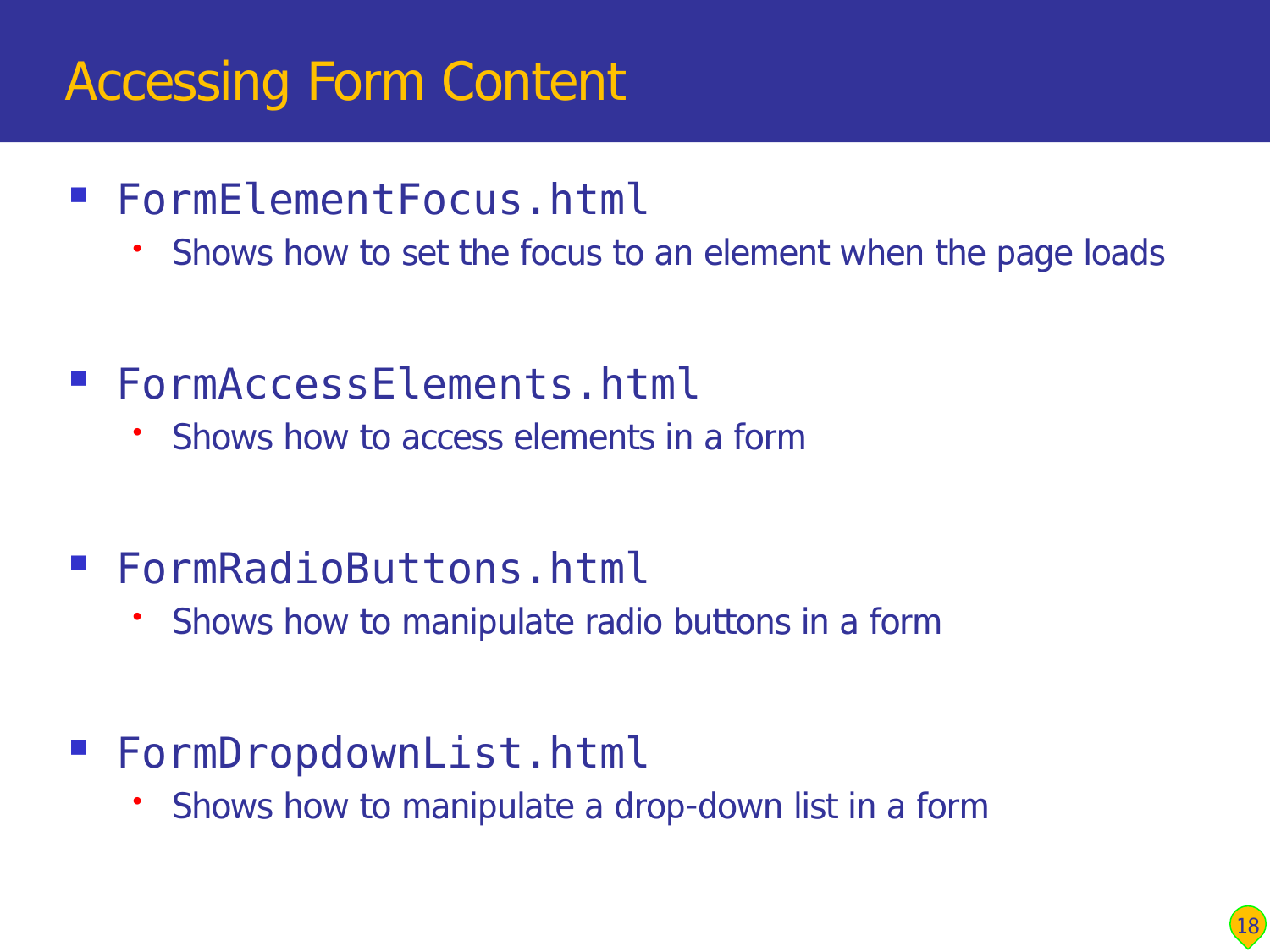

# Accessing Form Content
FormElementFocus.html
Shows how to set the focus to an element when the page loads

FormAccessElements.html
Shows how to access elements in a form

FormRadioButtons.html
Shows how to manipulate radio buttons in a form

FormDropdownList.html
Shows how to manipulate a drop-down list in a form

18